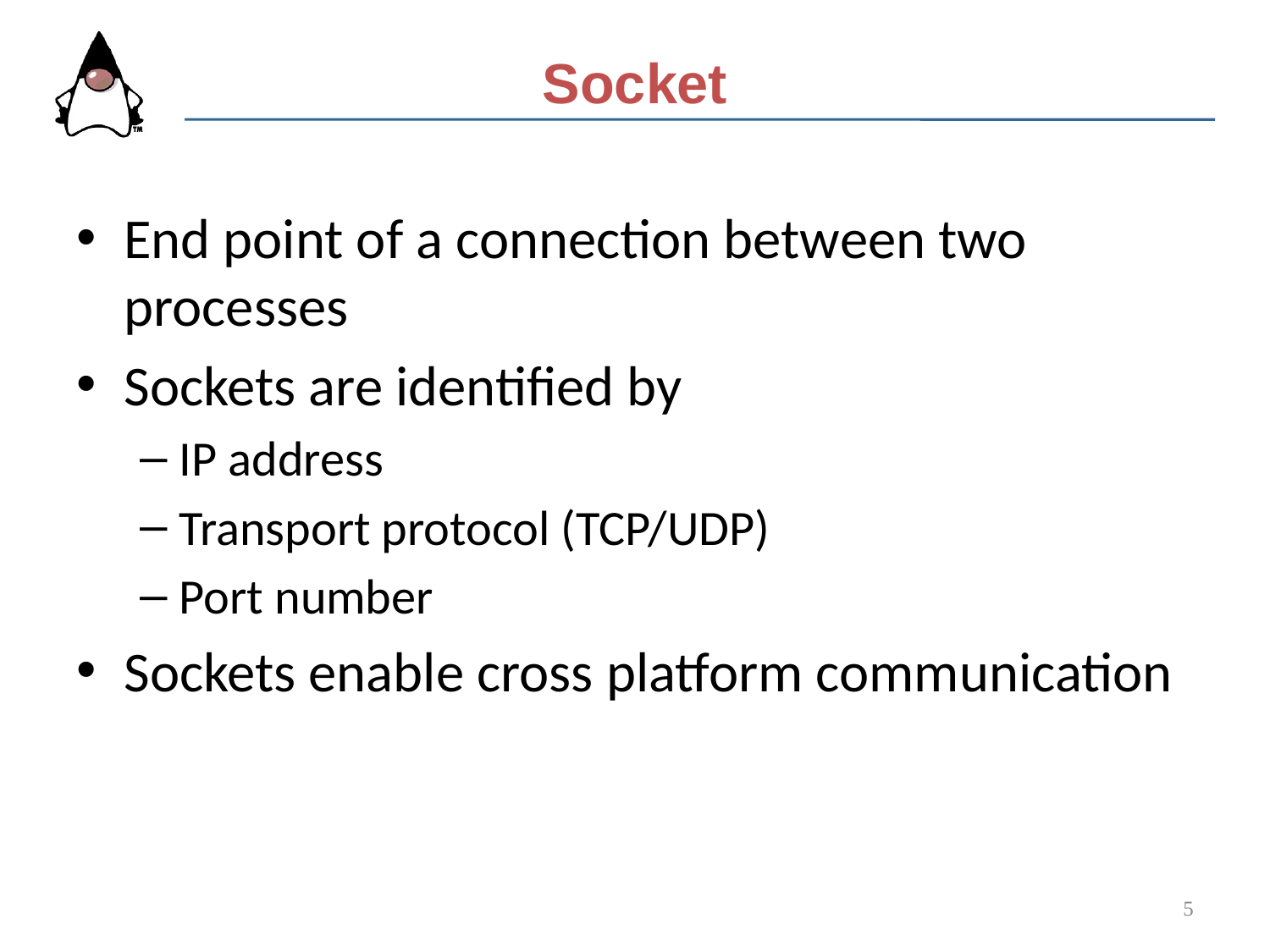

# Socket
End point of a connection between two processes
Sockets are identified by
IP address
Transport protocol (TCP/UDP)
Port number
Sockets enable cross platform communication
5